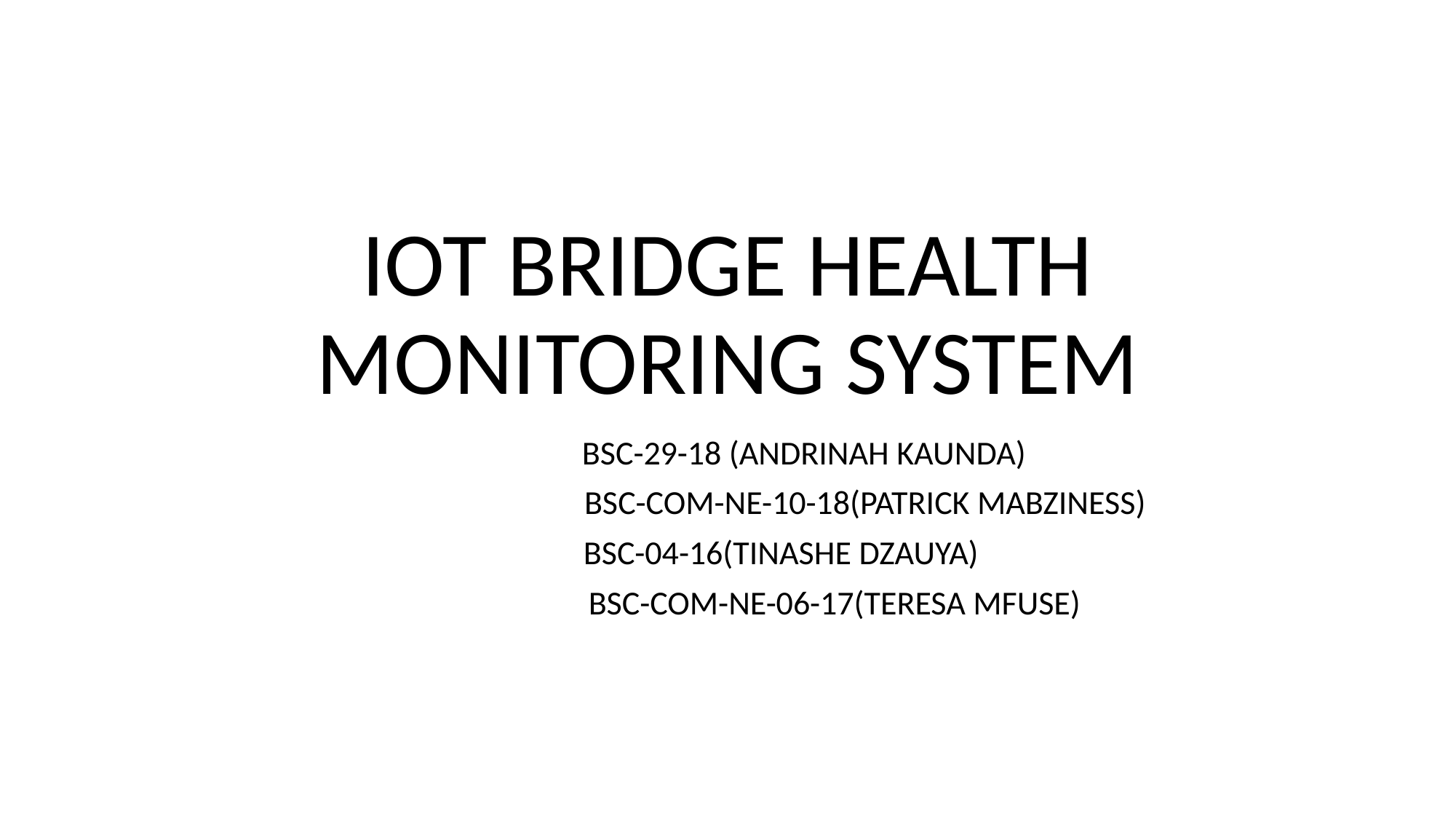

# IOT BRIDGE HEALTH MONITORING SYSTEM
                    BSC-29-18 (ANDRINAH KAUNDA)
                                    BSC-COM-NE-10-18(PATRICK MABZINESS)
              BSC-04-16(TINASHE DZAUYA)
                            BSC-COM-NE-06-17(TERESA MFUSE)